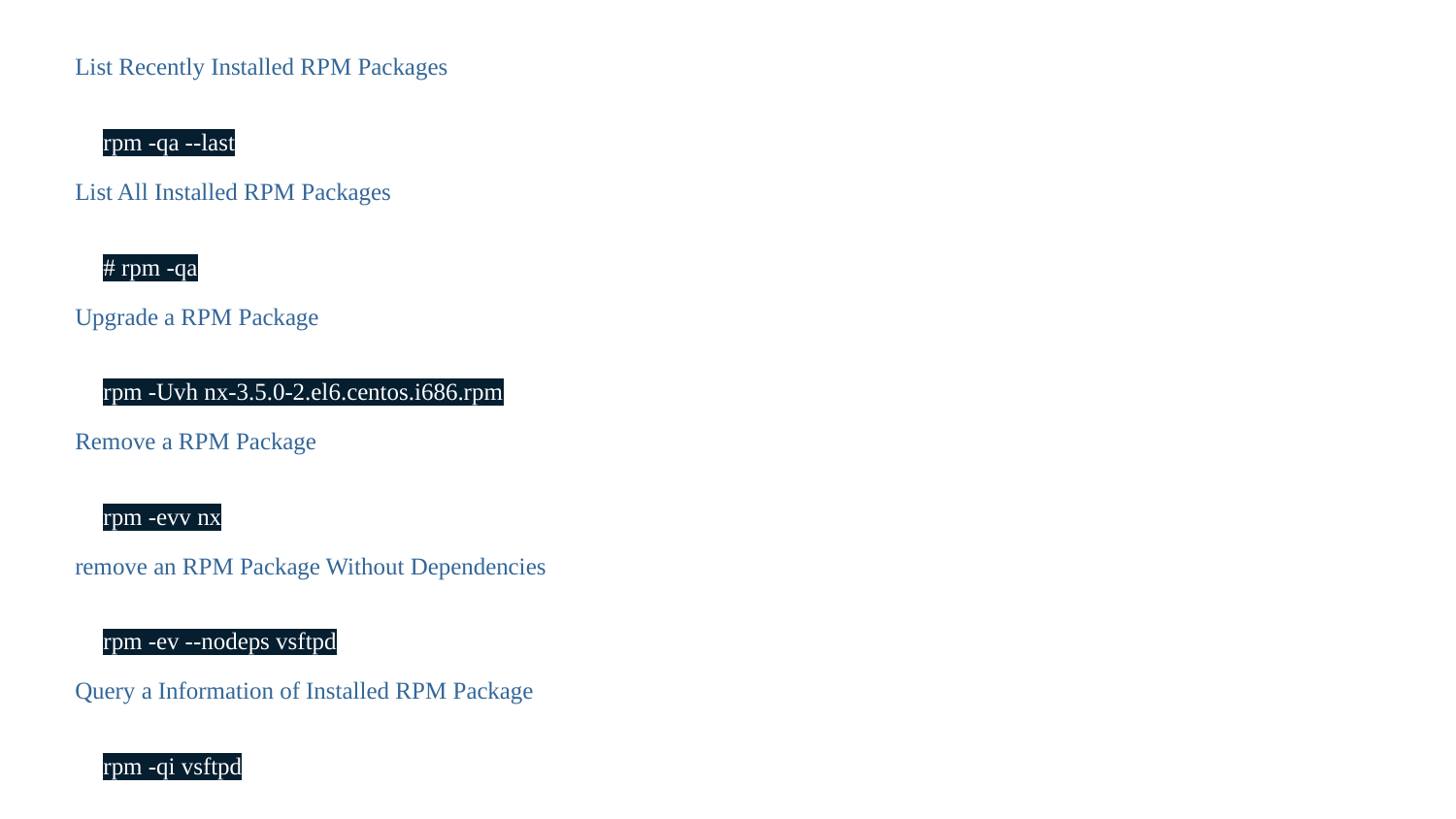

List Recently Installed RPM Packages
rpm -qa --last
List All Installed RPM Packages
# rpm -qa
Upgrade a RPM Package
rpm -Uvh nx-3.5.0-2.el6.centos.i686.rpm
Remove a RPM Package
rpm -evv nx
remove an RPM Package Without Dependencies
rpm -ev --nodeps vsftpd
Query a Information of Installed RPM Package
rpm -qi vsftpd